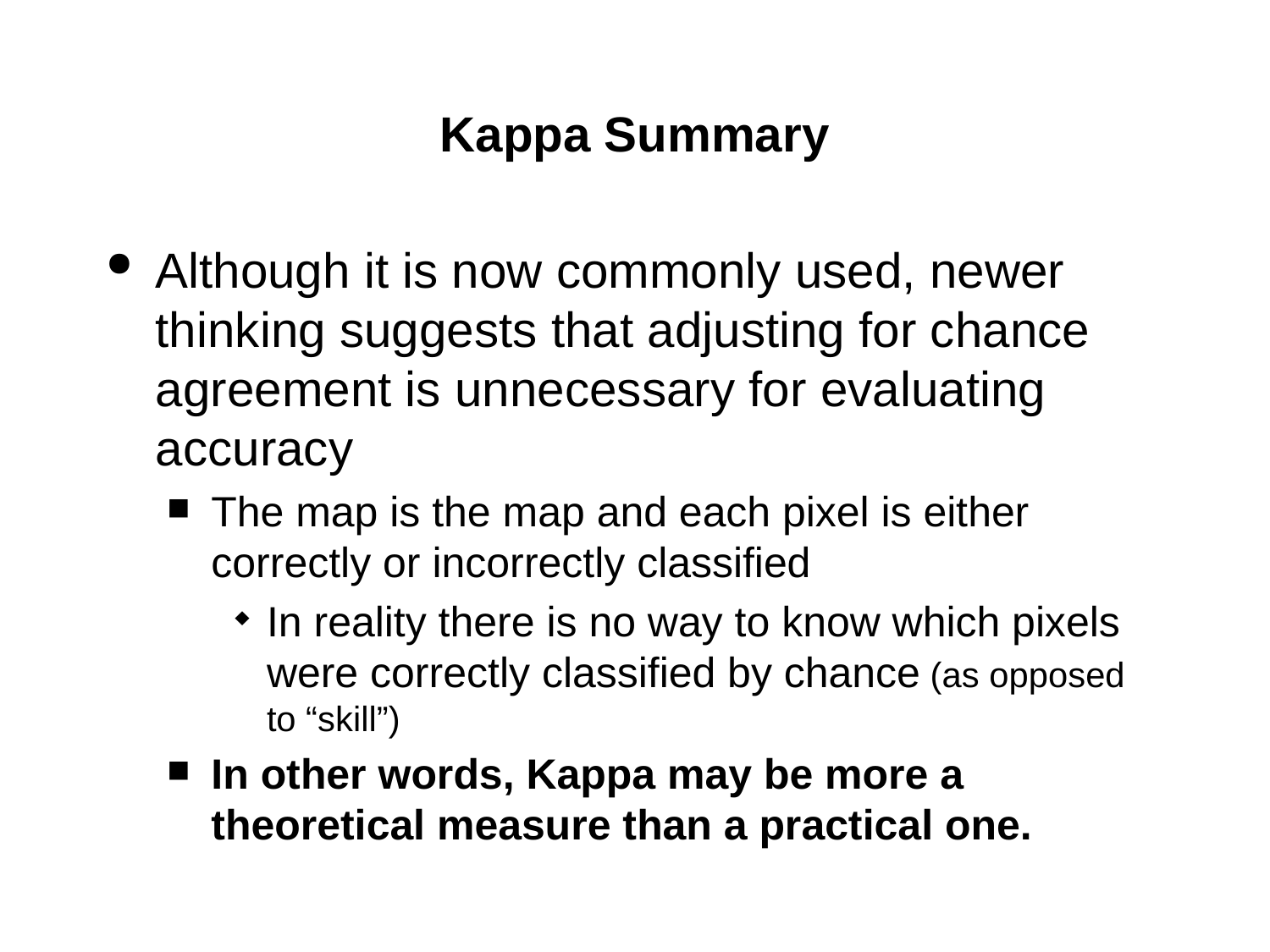

# Kappa Summary
Although it is now commonly used, newer thinking suggests that adjusting for chance agreement is unnecessary for evaluating accuracy
The map is the map and each pixel is either correctly or incorrectly classified
In reality there is no way to know which pixels were correctly classified by chance (as opposed to “skill”)
In other words, Kappa may be more a theoretical measure than a practical one.